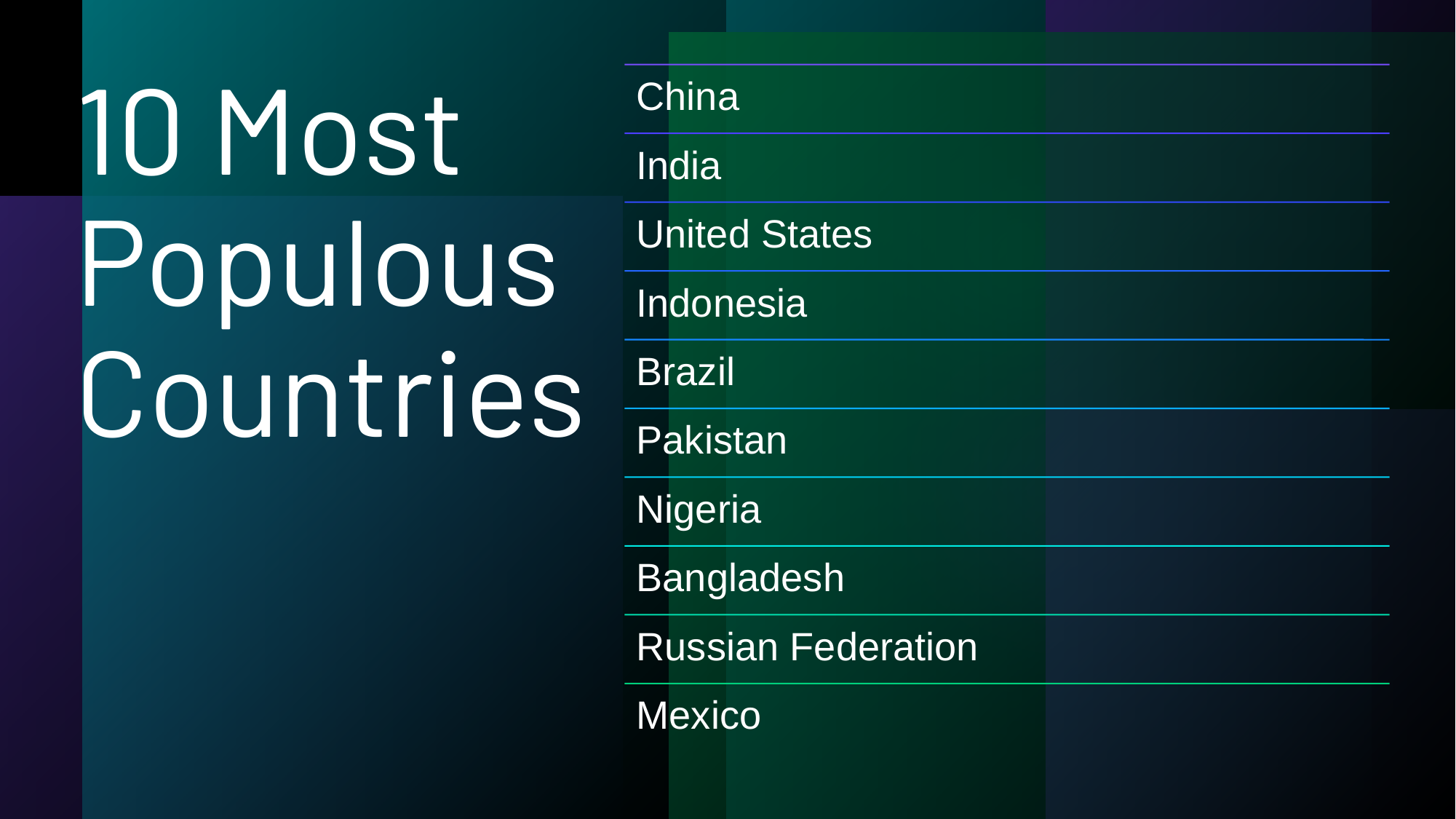

# 10 Most Populous Countries
China
India
United States
Indonesia
Brazil
Pakistan
Nigeria
Bangladesh
Russian Federation
Mexico